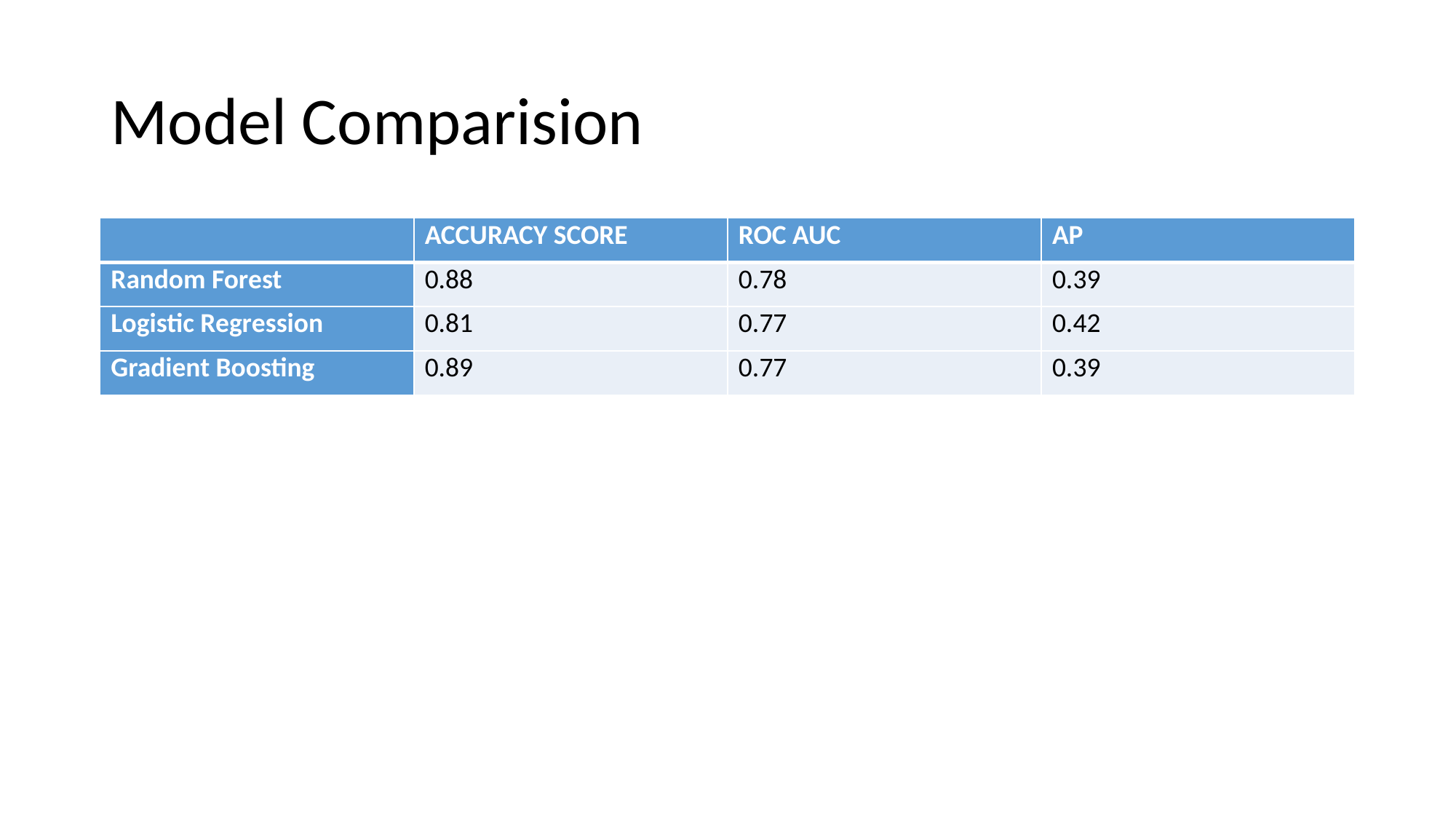

# Model Comparision
|  | ACCURACY SCORE | ROC AUC | AP |
| --- | --- | --- | --- |
| Random Forest | 0.88 | 0.78 | 0.39 |
| Logistic Regression | 0.81 | 0.77 | 0.42 |
| Gradient Boosting | 0.89 | 0.77 | 0.39 |